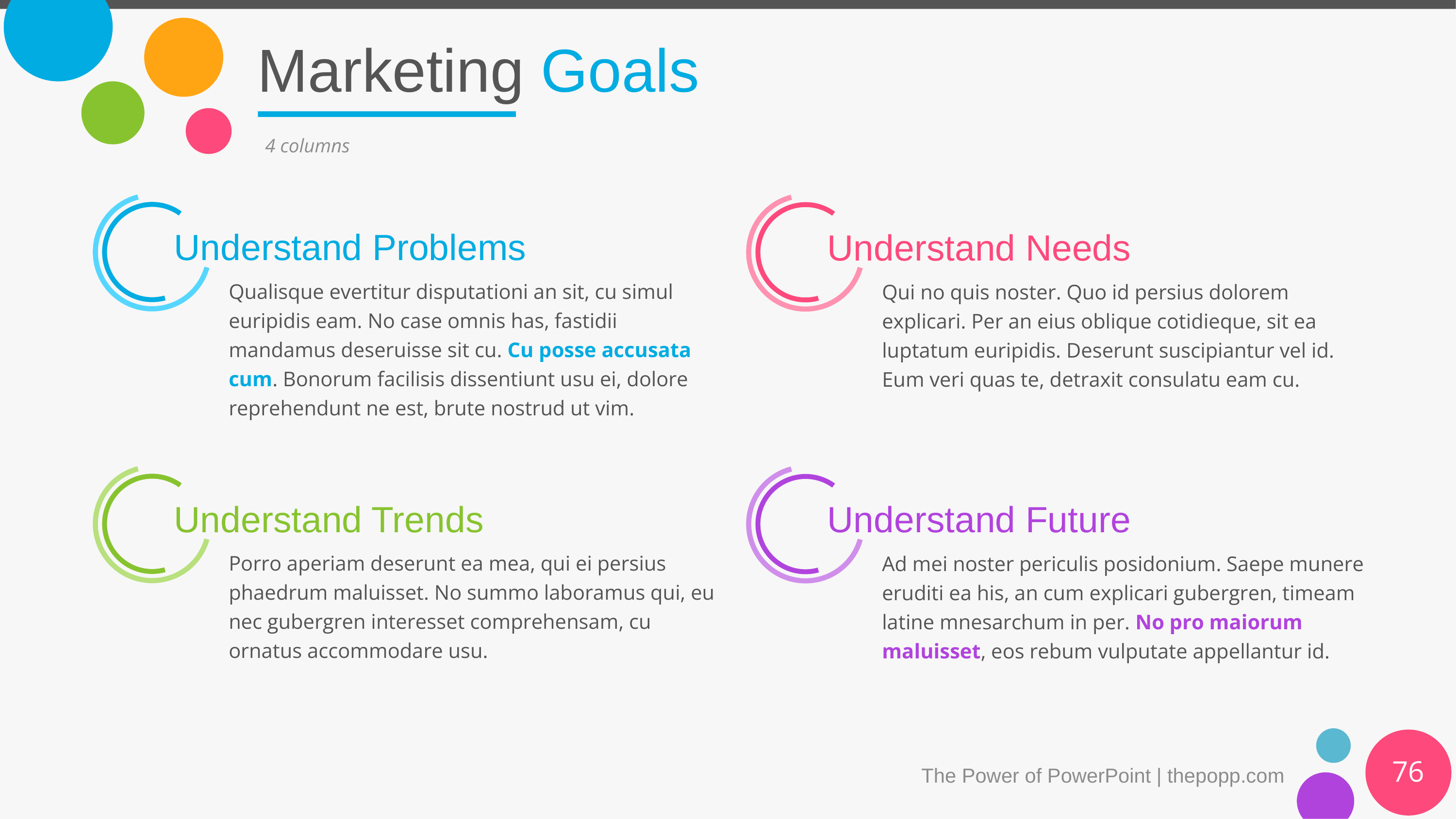

# Marketing Goals
4 columns
Understand Problems
Understand Needs
Qualisque evertitur disputationi an sit, cu simul euripidis eam. No case omnis has, fastidii mandamus deseruisse sit cu. Cu posse accusata cum. Bonorum facilisis dissentiunt usu ei, dolore reprehendunt ne est, brute nostrud ut vim.
Qui no quis noster. Quo id persius dolorem explicari. Per an eius oblique cotidieque, sit ea luptatum euripidis. Deserunt suscipiantur vel id. Eum veri quas te, detraxit consulatu eam cu.
Understand Trends
Understand Future
Porro aperiam deserunt ea mea, qui ei persius phaedrum maluisset. No summo laboramus qui, eu nec gubergren interesset comprehensam, cu ornatus accommodare usu.
Ad mei noster periculis posidonium. Saepe munere eruditi ea his, an cum explicari gubergren, timeam latine mnesarchum in per. No pro maiorum maluisset, eos rebum vulputate appellantur id.

76
The Power of PowerPoint | thepopp.com